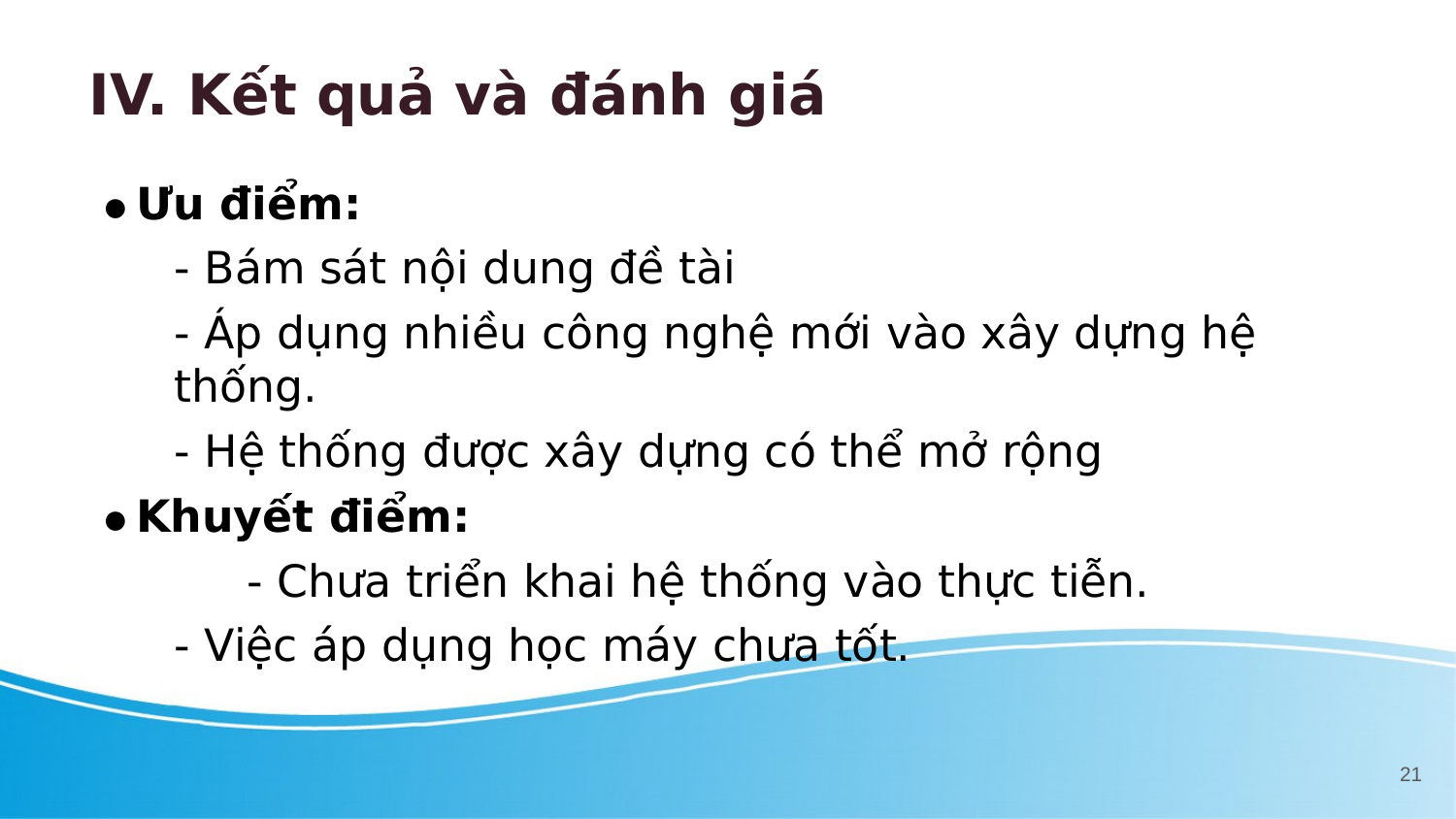

IV. Kết quả và đánh giá

Ưu điểm:
- Bám sát nội dung đề tài
- Áp dụng nhiều công nghệ mới vào xây dựng hệ thống.
- Hệ thống được xây dựng có thể mở rộng
Khuyết điểm:
  	- Chưa triển khai hệ thống vào thực tiễn.
- Việc áp dụng học máy chưa tốt.

21